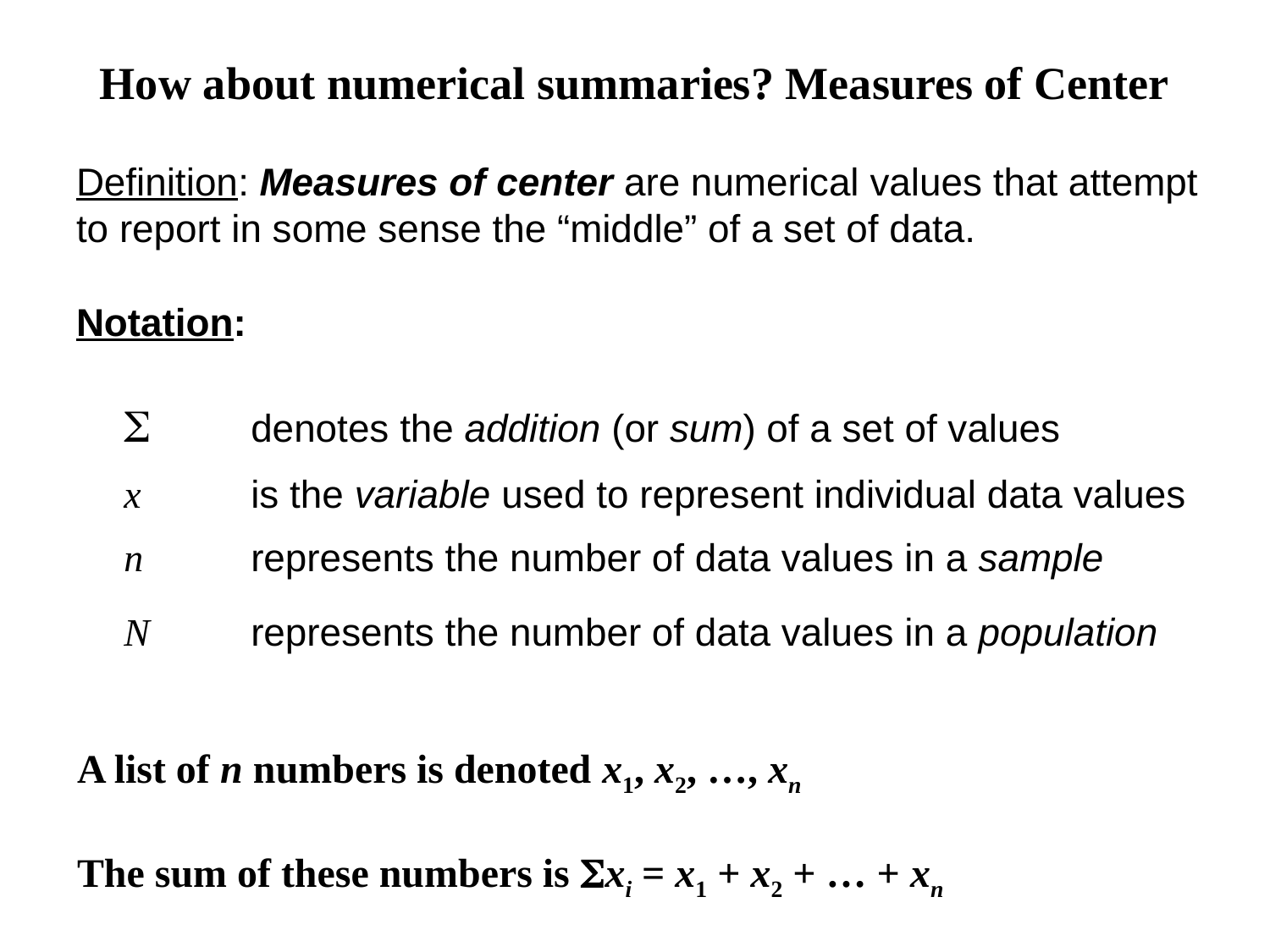

# How about numerical summaries? Measures of Center
Definition: Measures of center are numerical values that attempt to report in some sense the “middle” of a set of data.

Notation:
Σ 	denotes the addition (or sum) of a set of values
x 	is the variable used to represent individual data values
n 	represents the number of data values in a sample
N	represents the number of data values in a population

A list of n numbers is denoted x1, x2, …, xn

The sum of these numbers is Σxi = x1 + x2 + … + xn